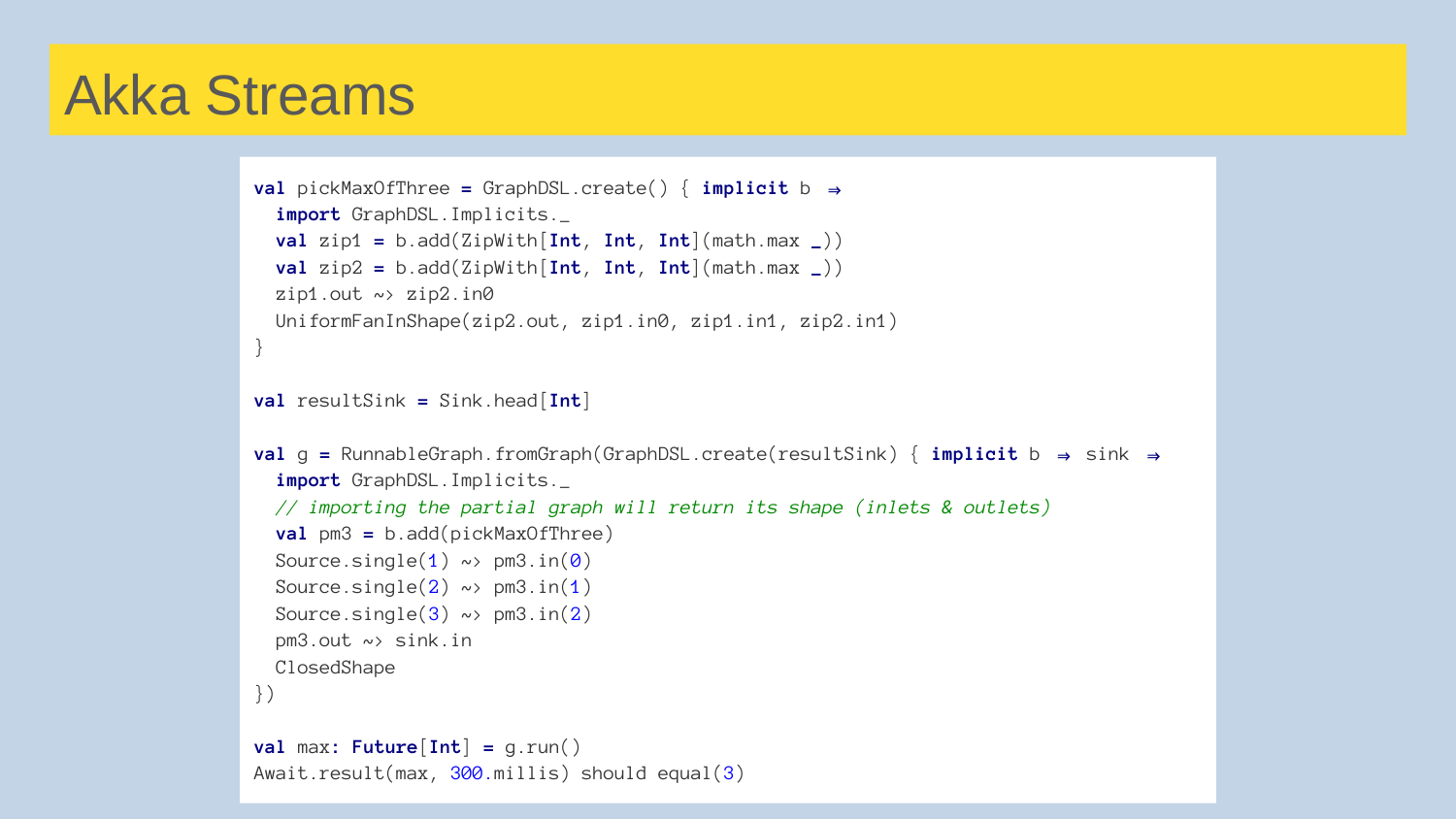

# Akka Streams
val pickMaxOfThree = GraphDSL.create() { implicit b ⇒
  import GraphDSL.Implicits._
  val zip1 = b.add(ZipWith[Int, Int, Int](math.max _))
  val zip2 = b.add(ZipWith[Int, Int, Int](math.max _))
  zip1.out ~> zip2.in0
  UniformFanInShape(zip2.out, zip1.in0, zip1.in1, zip2.in1)
}
val resultSink = Sink.head[Int]
val g = RunnableGraph.fromGraph(GraphDSL.create(resultSink) { implicit b ⇒ sink ⇒
  import GraphDSL.Implicits._
  // importing the partial graph will return its shape (inlets & outlets)
  val pm3 = b.add(pickMaxOfThree)
  Source.single(1) ~> pm3.in(0)
  Source.single(2) ~> pm3.in(1)
  Source.single(3) ~> pm3.in(2)
  pm3.out ~> sink.in
  ClosedShape
})
val max: Future[Int] = g.run()
Await.result(max, 300.millis) should equal(3)